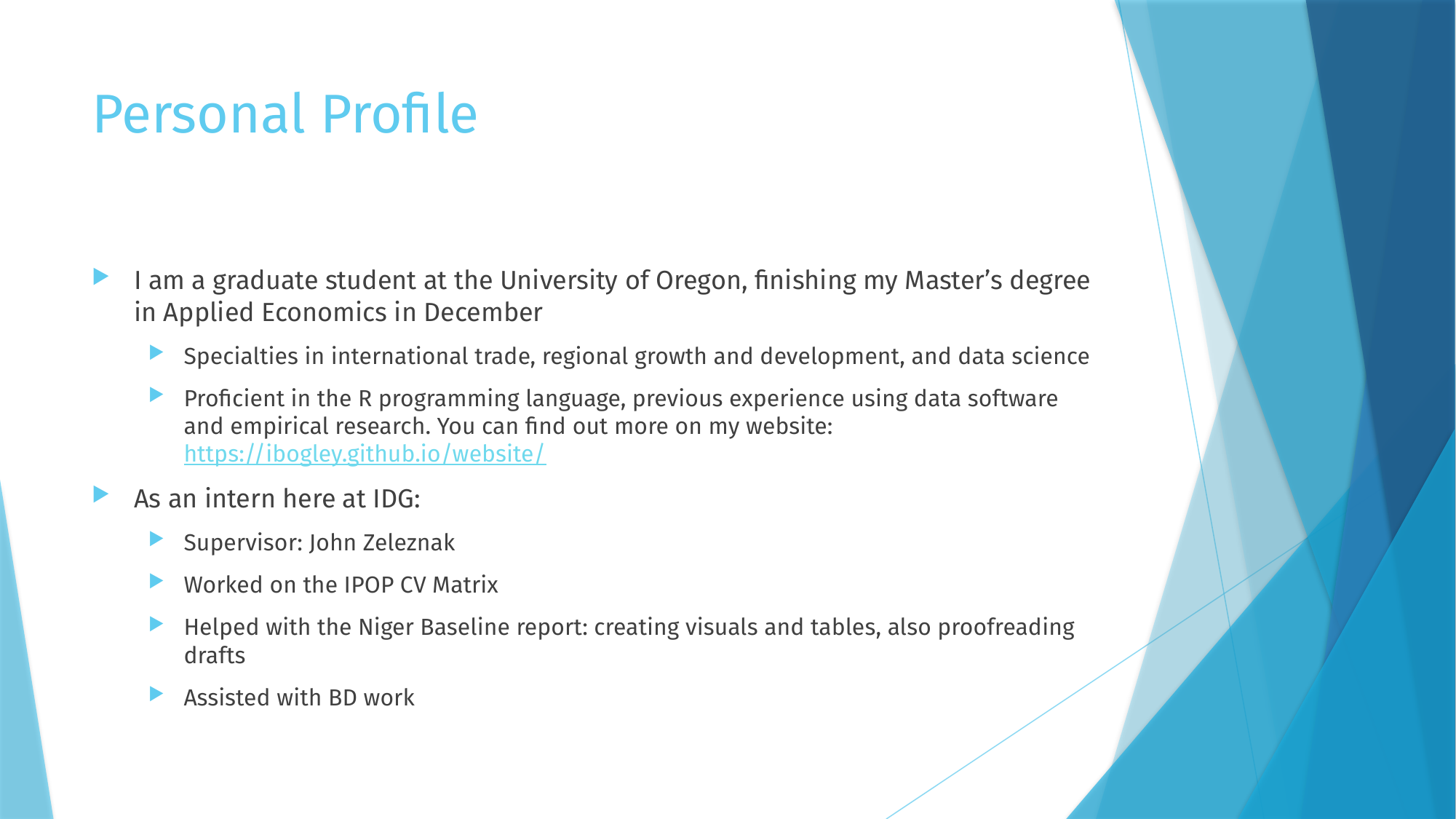

# Personal Profile
I am a graduate student at the University of Oregon, finishing my Master’s degree in Applied Economics in December
Specialties in international trade, regional growth and development, and data science
Proficient in the R programming language, previous experience using data software and empirical research. You can find out more on my website: https://ibogley.github.io/website/
As an intern here at IDG:
Supervisor: John Zeleznak
Worked on the IPOP CV Matrix
Helped with the Niger Baseline report: creating visuals and tables, also proofreading drafts
Assisted with BD work